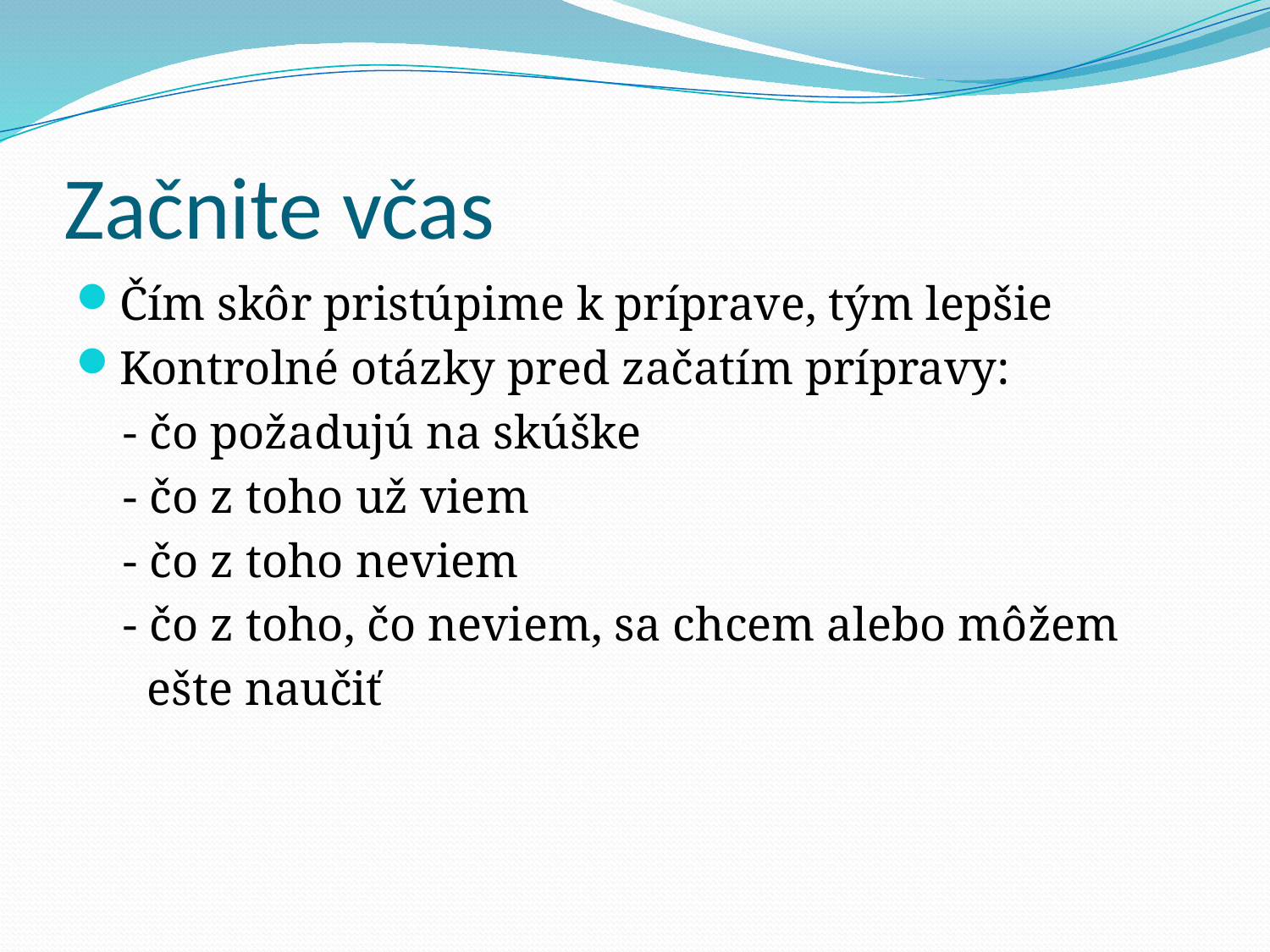

# Začnite včas
Čím skôr pristúpime k príprave, tým lepšie
Kontrolné otázky pred začatím prípravy:
    - čo požadujú na skúške
    - čo z toho už viem
    - čo z toho neviem
    - čo z toho, čo neviem, sa chcem alebo môžem
      ešte naučiť